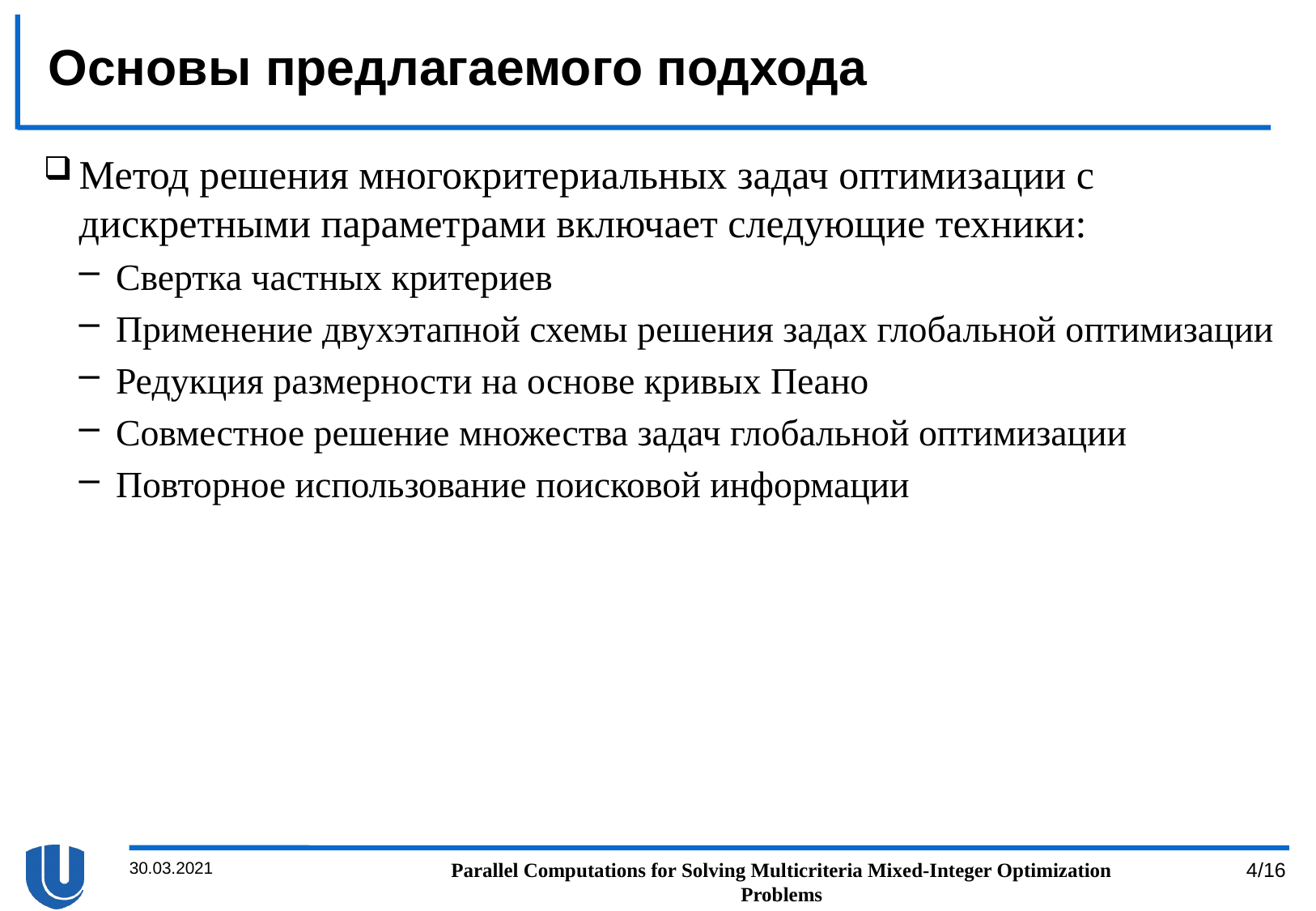

# Основы предлагаемого подхода
Метод решения многокритериальных задач оптимизации с дискретными параметрами включает следующие техники:
Свертка частных критериев
Применение двухэтапной схемы решения задах глобальной оптимизации
Редукция размерности на основе кривых Пеано
Совместное решение множества задач глобальной оптимизации
Повторное использование поисковой информации
30.03.2021
Parallel Computations for Solving Multicriteria Mixed-Integer Optimization Problems
4/16